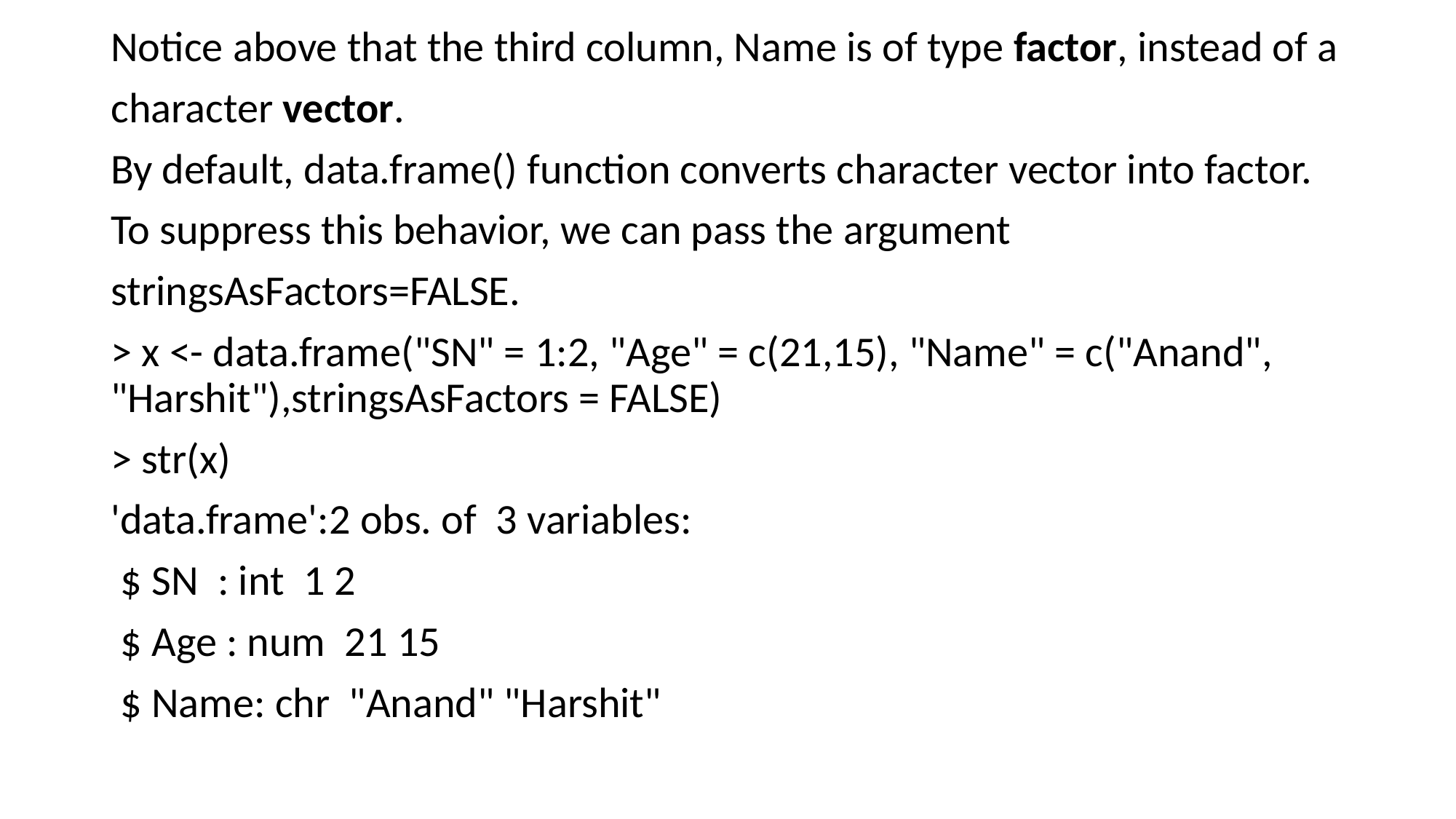

Notice above that the third column, Name is of type factor, instead of a
character vector.
By default, data.frame() function converts character vector into factor.
To suppress this behavior, we can pass the argument
stringsAsFactors=FALSE.
> x <- data.frame("SN" = 1:2, "Age" = c(21,15), "Name" = c("Anand", "Harshit"),stringsAsFactors = FALSE)
> str(x)
'data.frame':	2 obs. of  3 variables:
 $ SN  : int  1 2
 $ Age : num  21 15
 $ Name: chr  "Anand" "Harshit"